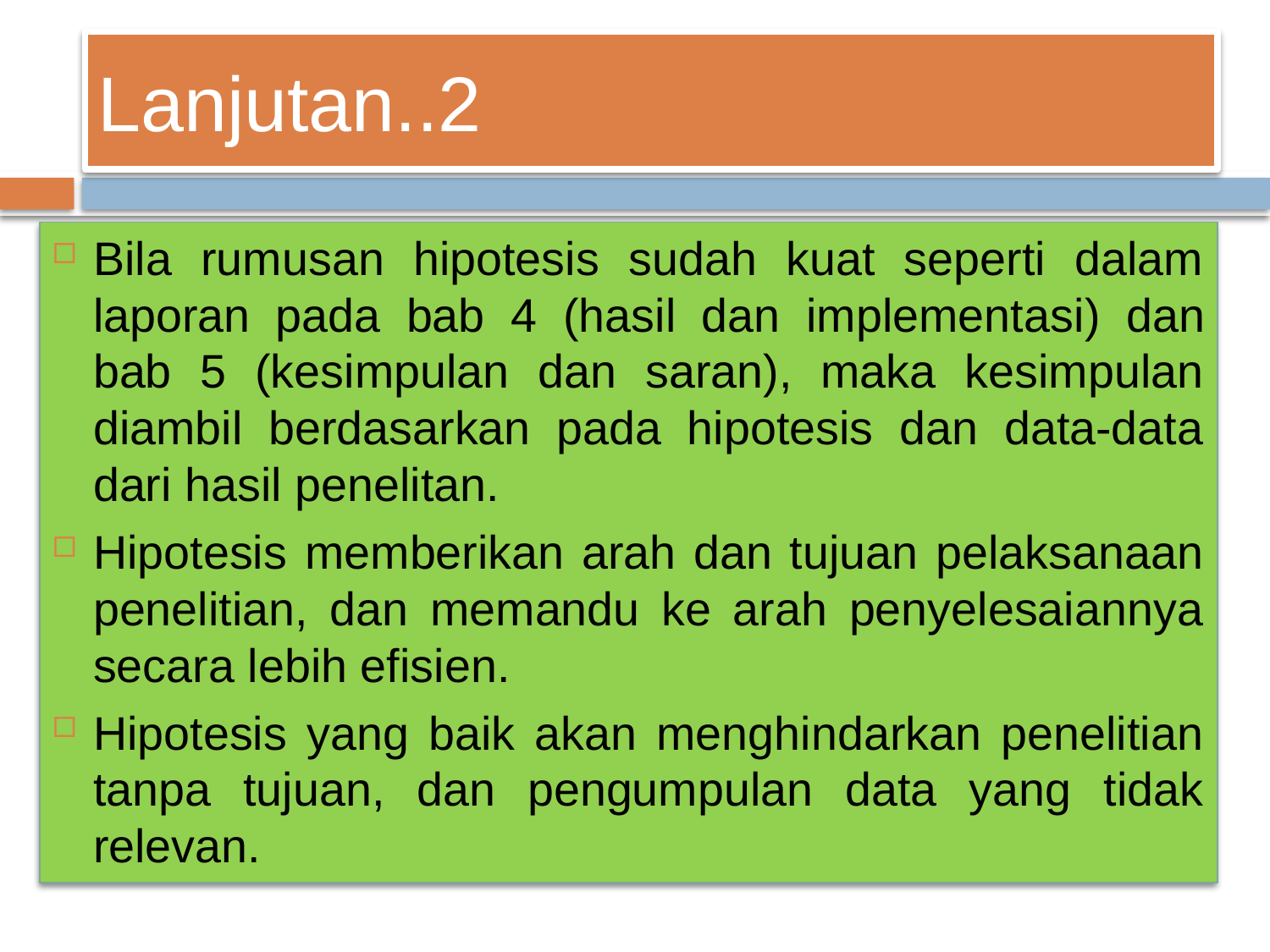

# Lanjutan..2
Bila rumusan hipotesis sudah kuat seperti dalam laporan pada bab 4 (hasil dan implementasi) dan bab 5 (kesimpulan dan saran), maka kesimpulan diambil berdasarkan pada hipotesis dan data-data dari hasil penelitan.
Hipotesis memberikan arah dan tujuan pelaksanaan penelitian, dan memandu ke arah penyelesaiannya secara lebih efisien.
Hipotesis yang baik akan menghindarkan penelitian tanpa tujuan, dan pengumpulan data yang tidak relevan.